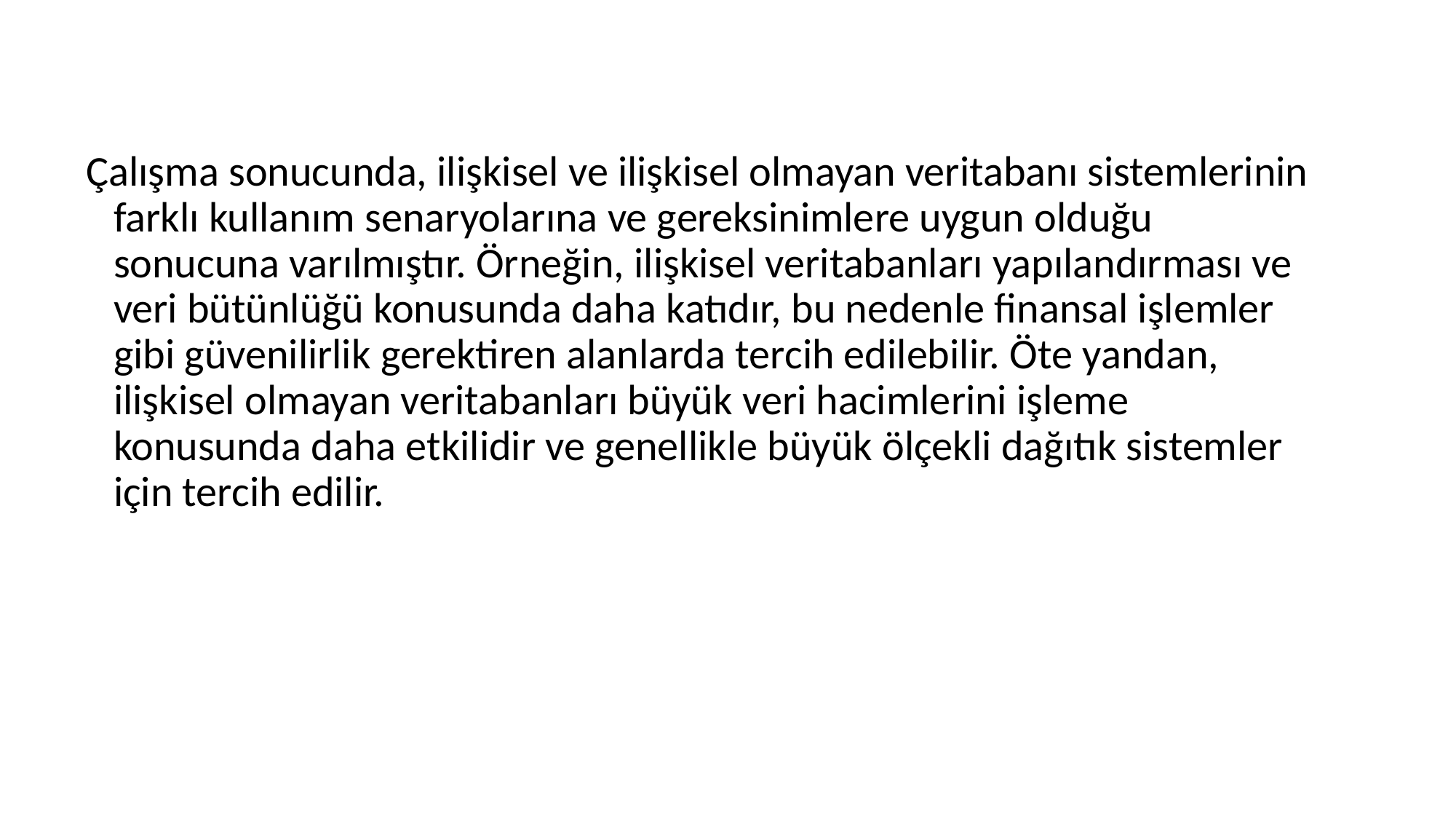

Çalışma sonucunda, ilişkisel ve ilişkisel olmayan veritabanı sistemlerinin farklı kullanım senaryolarına ve gereksinimlere uygun olduğu sonucuna varılmıştır. Örneğin, ilişkisel veritabanları yapılandırması ve veri bütünlüğü konusunda daha katıdır, bu nedenle finansal işlemler gibi güvenilirlik gerektiren alanlarda tercih edilebilir. Öte yandan, ilişkisel olmayan veritabanları büyük veri hacimlerini işleme konusunda daha etkilidir ve genellikle büyük ölçekli dağıtık sistemler için tercih edilir.